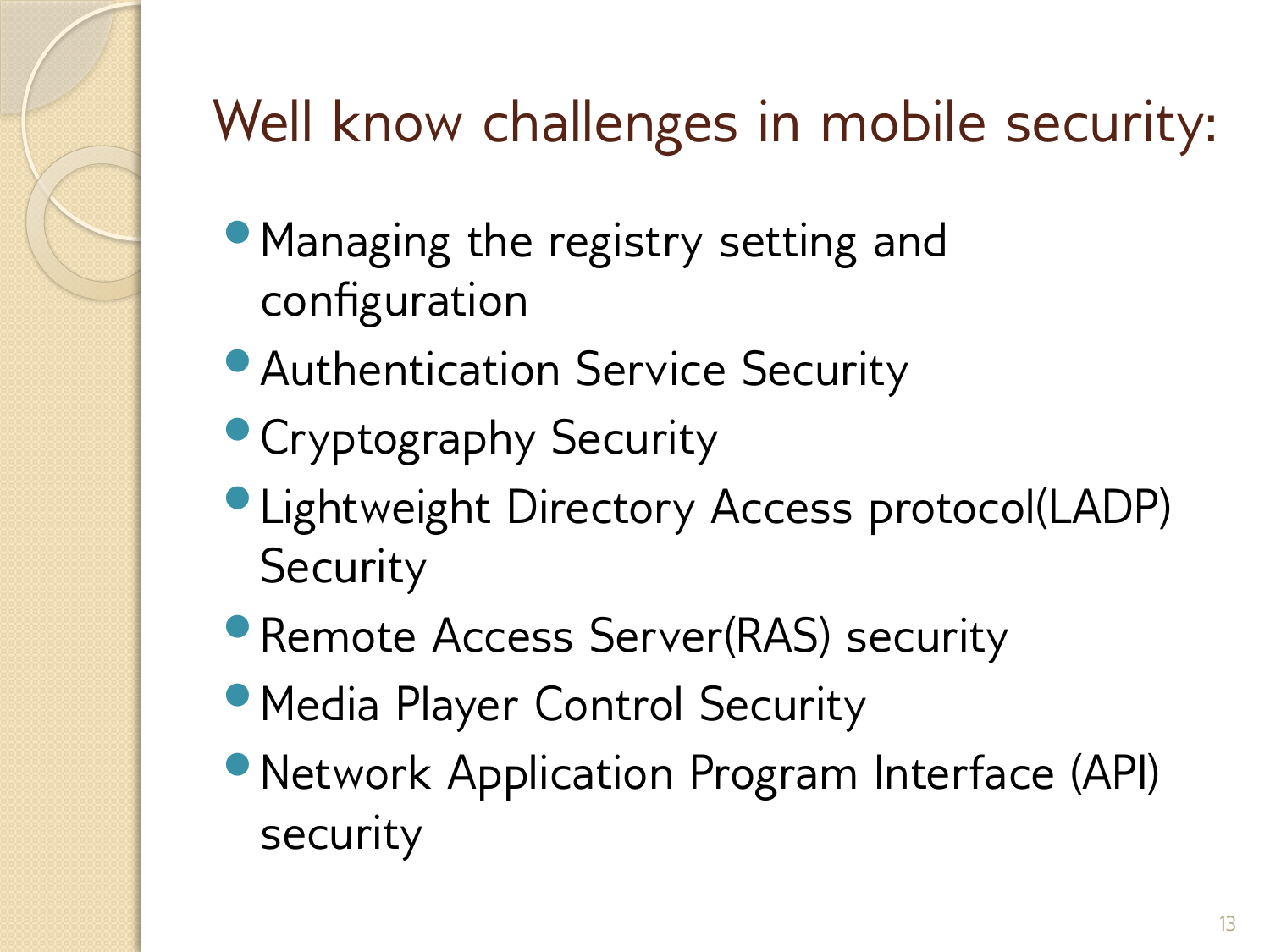

# Well know challenges in mobile security:
Managing the registry setting and configuration
Authentication Service Security
Cryptography Security
Lightweight Directory Access protocol(LADP) Security
Remote Access Server(RAS) security
Media Player Control Security
Network Application Program Interface (API) security
13